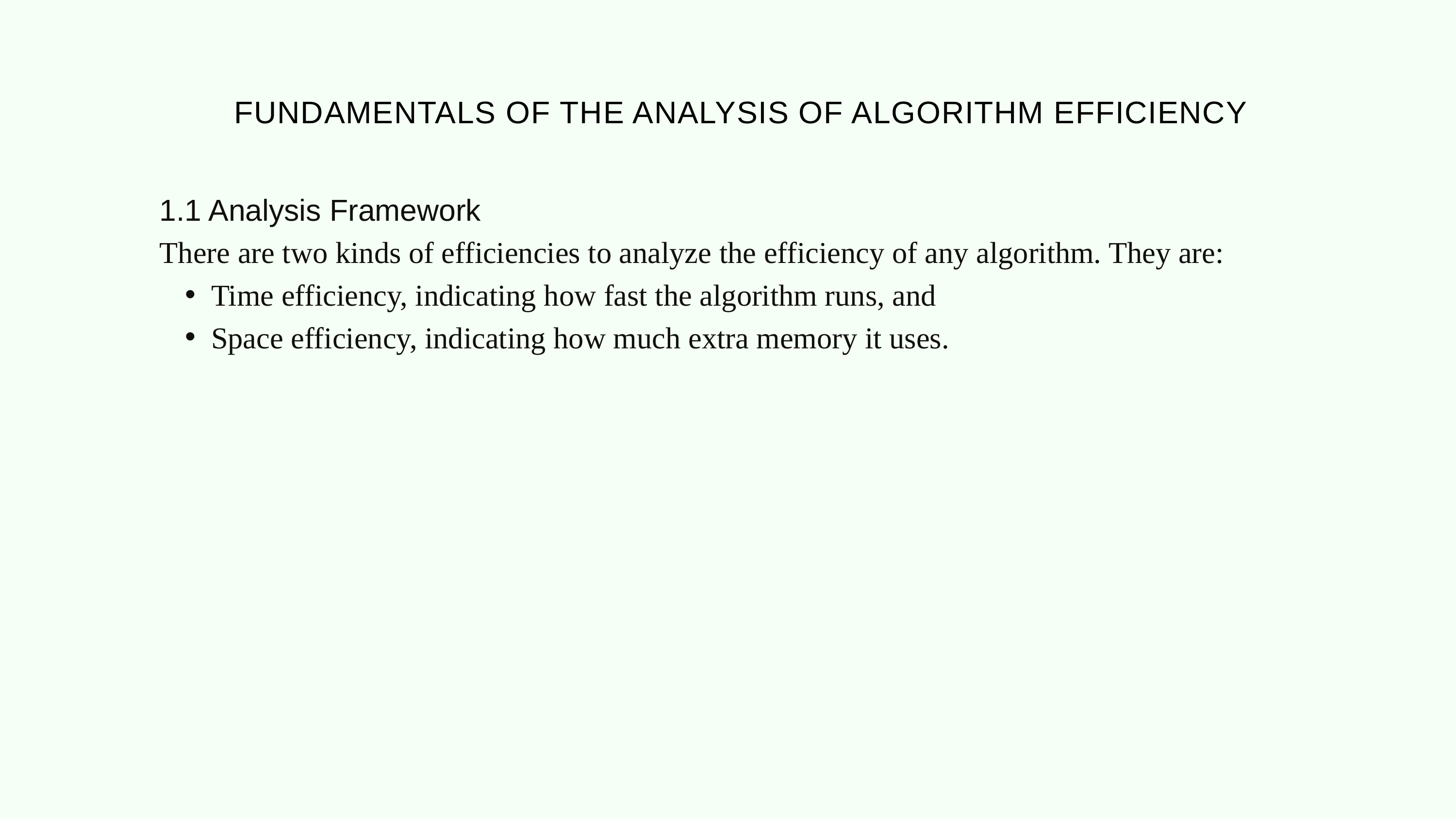

FUNDAMENTALS OF THE ANALYSIS OF ALGORITHM EFFICIENCY
1.1 Analysis Framework
There are two kinds of efficiencies to analyze the efficiency of any algorithm. They are:
Time efficiency, indicating how fast the algorithm runs, and
Space efficiency, indicating how much extra memory it uses.